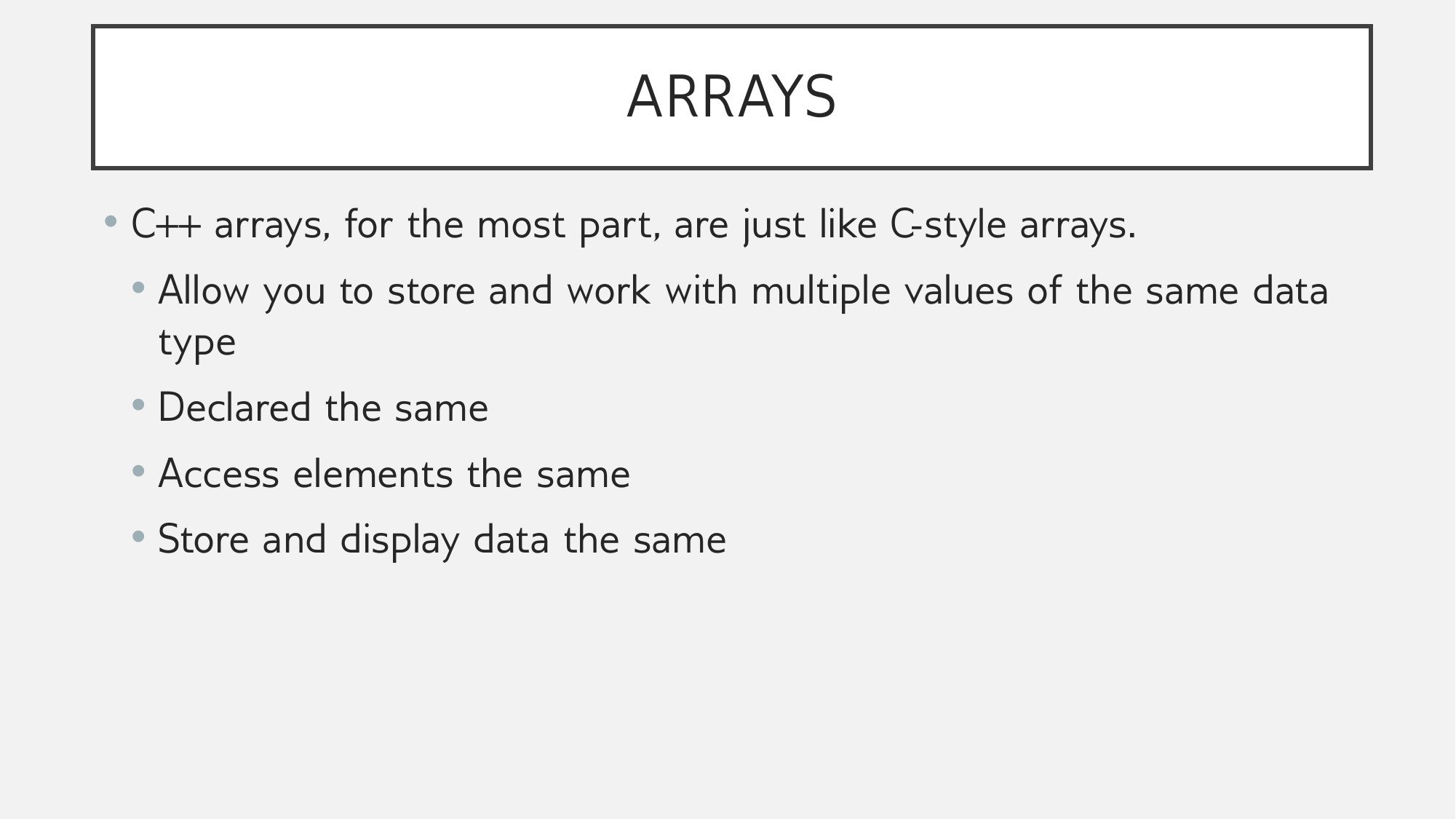

# Arrays
C++ arrays, for the most part, are just like C-style arrays.
Allow you to store and work with multiple values of the same data type
Declared the same
Access elements the same
Store and display data the same